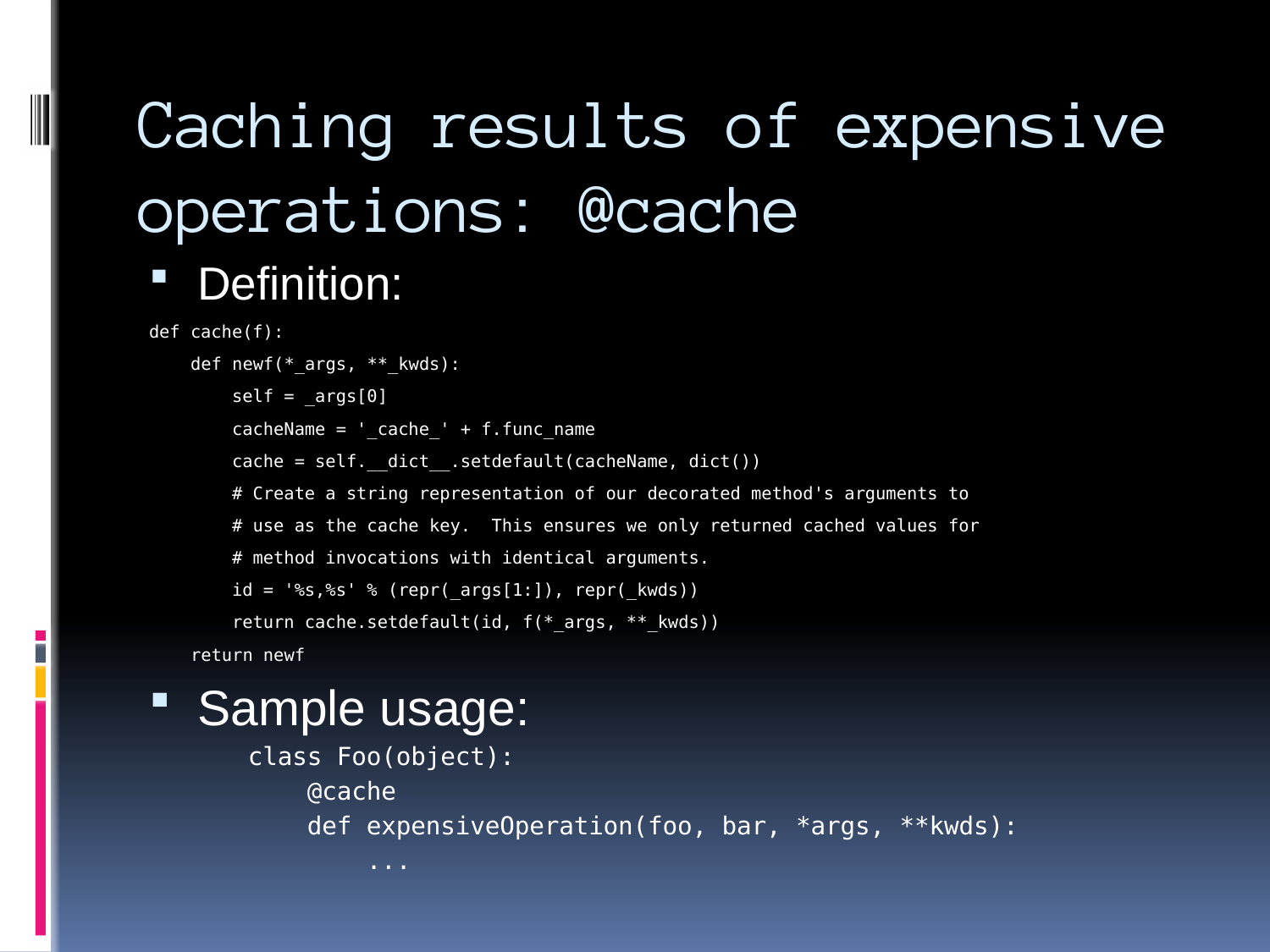

# Caching results of expensive operations: @cache
Definition:
def cache(f):
    def newf(*_args, **_kwds):
        self = _args[0]
        cacheName = '_cache_' + f.func_name
        cache = self.__dict__.setdefault(cacheName, dict())
        # Create a string representation of our decorated method's arguments to
        # use as the cache key.  This ensures we only returned cached values for
        # method invocations with identical arguments.
        id = '%s,%s' % (repr(_args[1:]), repr(_kwds))
        return cache.setdefault(id, f(*_args, **_kwds))
    return newf
Sample usage:
class Foo(object):
    @cache
    def expensiveOperation(foo, bar, *args, **kwds):
        ...